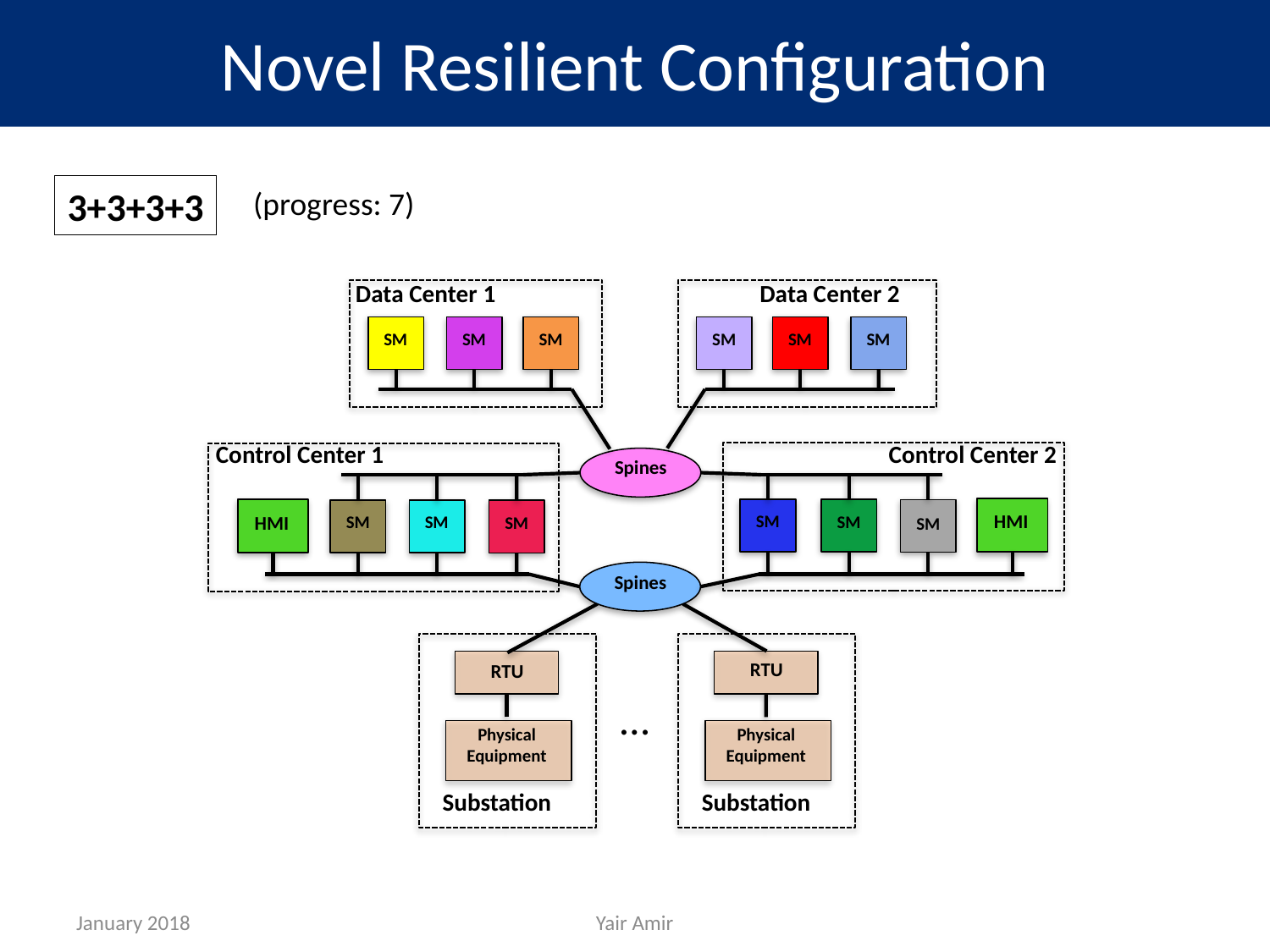

# Novel Resilient Configuration
3+3+3+3
(progress: 7)
Data Center 1
Data Center 2

SM
SM
SM
SM
SM
SM
Control Center 1
Control Center 2

Spines

HMI
SM
HMI
SM
SM
SM
SM
SM

Spines

RTU

RTU
…
Physical
Equipment
Physical
Equipment

Substation
Substation
January 2018
Yair Amir